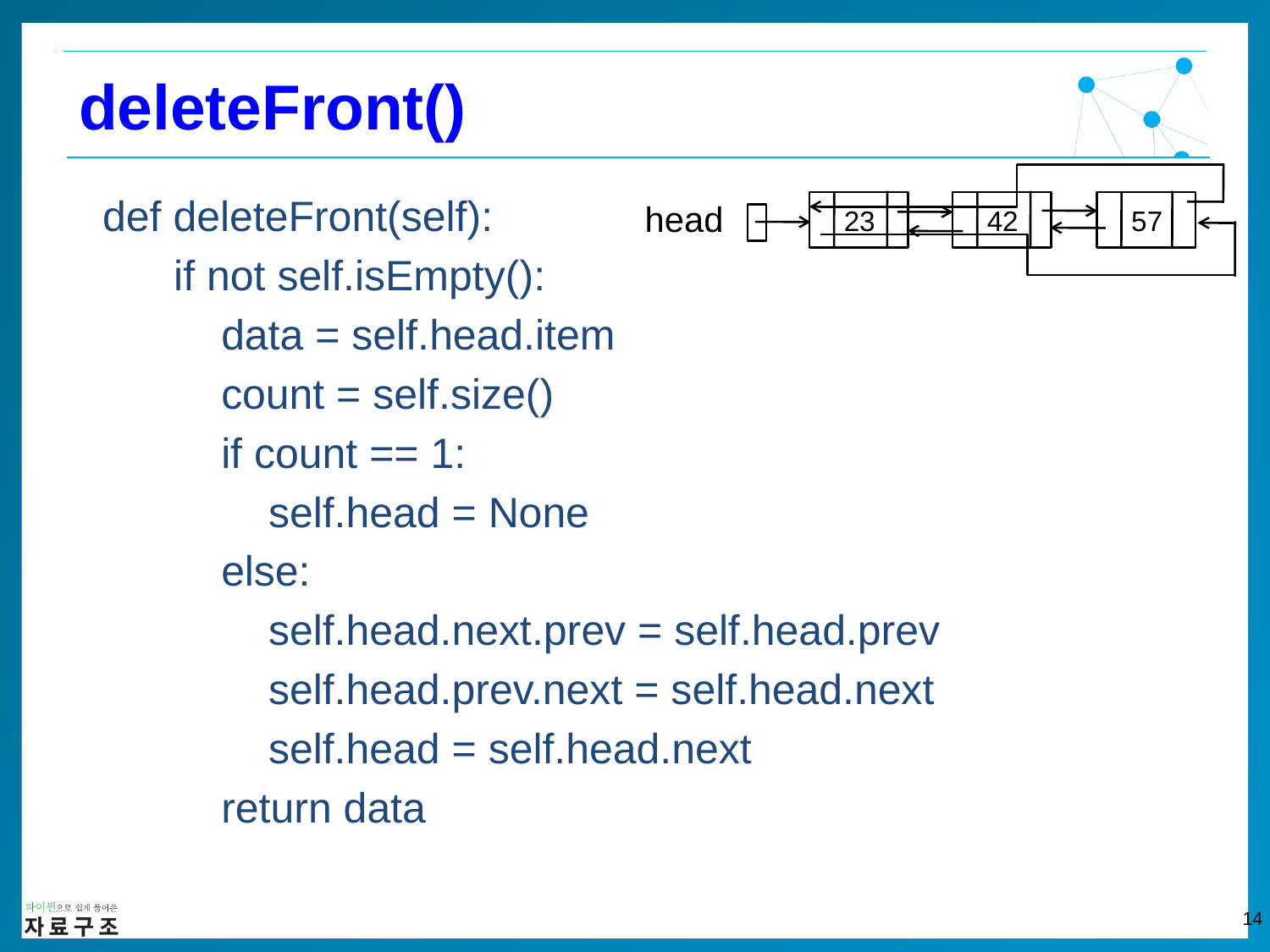

deleteFront()
  def deleteFront(self):
        if not self.isEmpty():
            data = self.head.item
            count = self.size()
            if count == 1:
                self.head = None
            else:
                self.head.next.prev = self.head.prev
                self.head.prev.next = self.head.next
                self.head = self.head.next
            return data
head

23
42
57